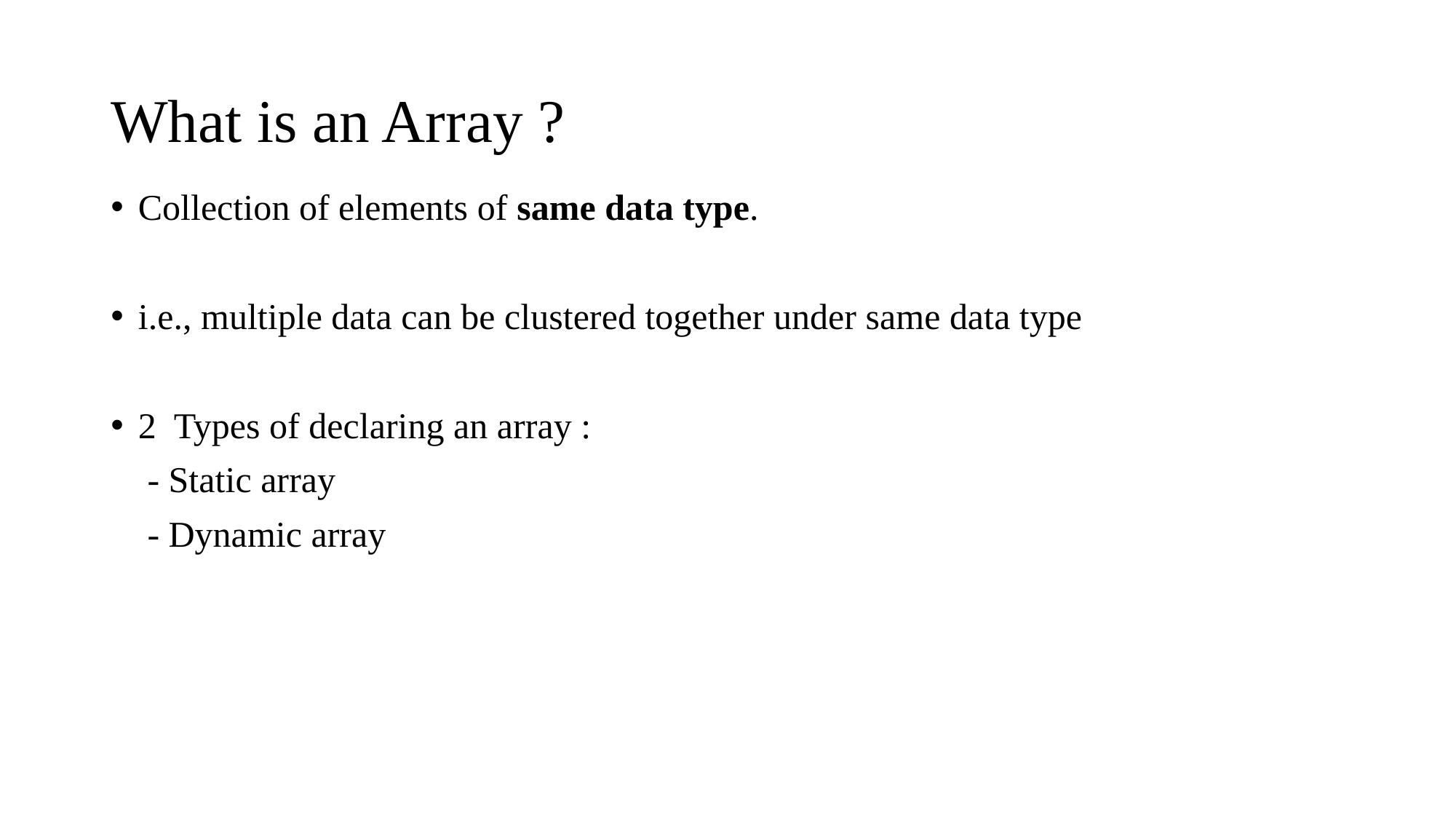

# What is an Array ?
Collection of elements of same data type.

i.e., multiple data can be clustered together under same data type

2  Types of declaring an array :
    - Static array
    - Dynamic array